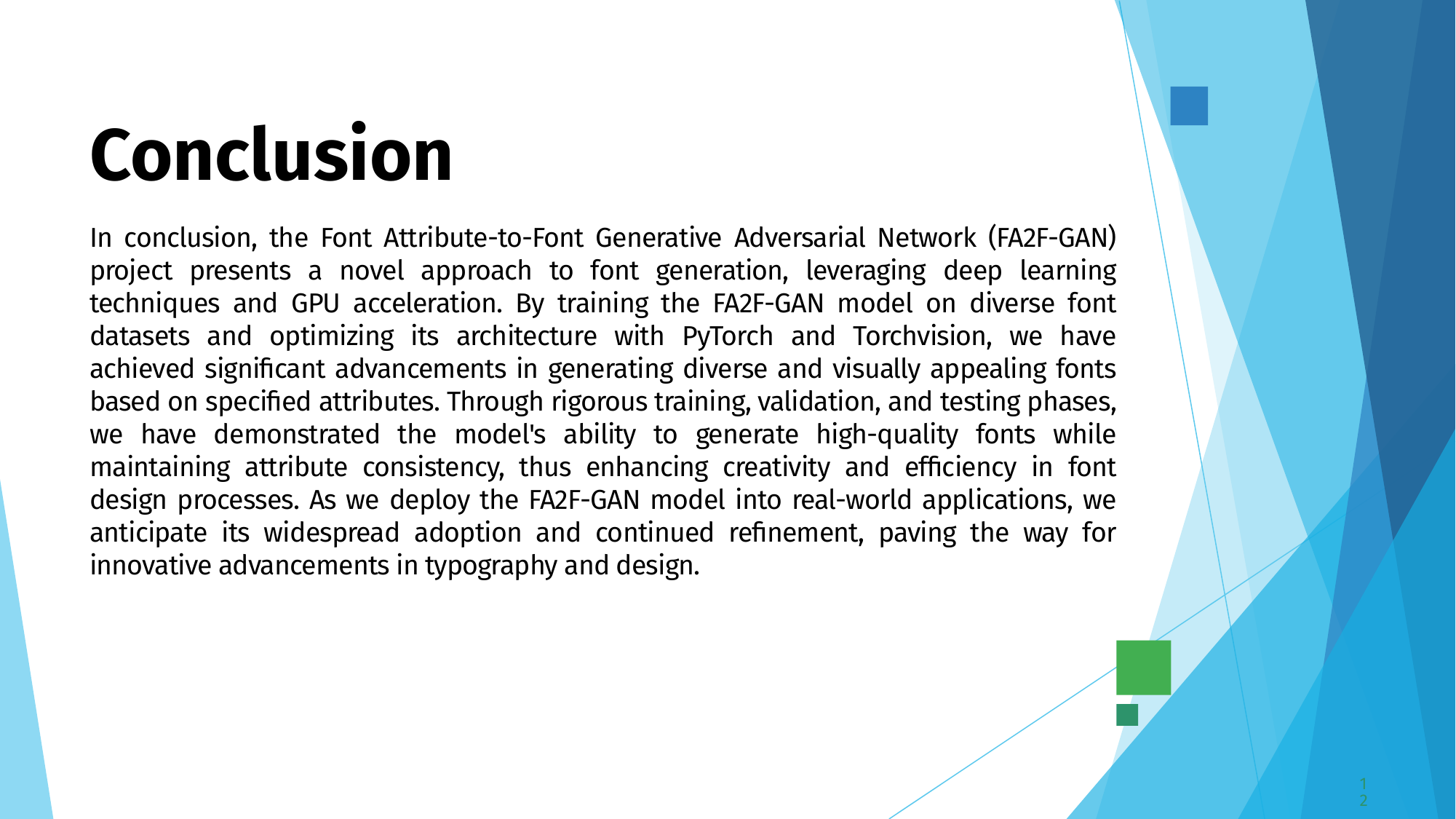

Conclusion
In conclusion, the Font Attribute-to-Font Generative Adversarial Network (FA2F-GAN) project presents a novel approach to font generation, leveraging deep learning techniques and GPU acceleration. By training the FA2F-GAN model on diverse font datasets and optimizing its architecture with PyTorch and Torchvision, we have achieved significant advancements in generating diverse and visually appealing fonts based on specified attributes. Through rigorous training, validation, and testing phases, we have demonstrated the model's ability to generate high-quality fonts while maintaining attribute consistency, thus enhancing creativity and efficiency in font design processes. As we deploy the FA2F-GAN model into real-world applications, we anticipate its widespread adoption and continued refinement, paving the way for innovative advancements in typography and design.

12